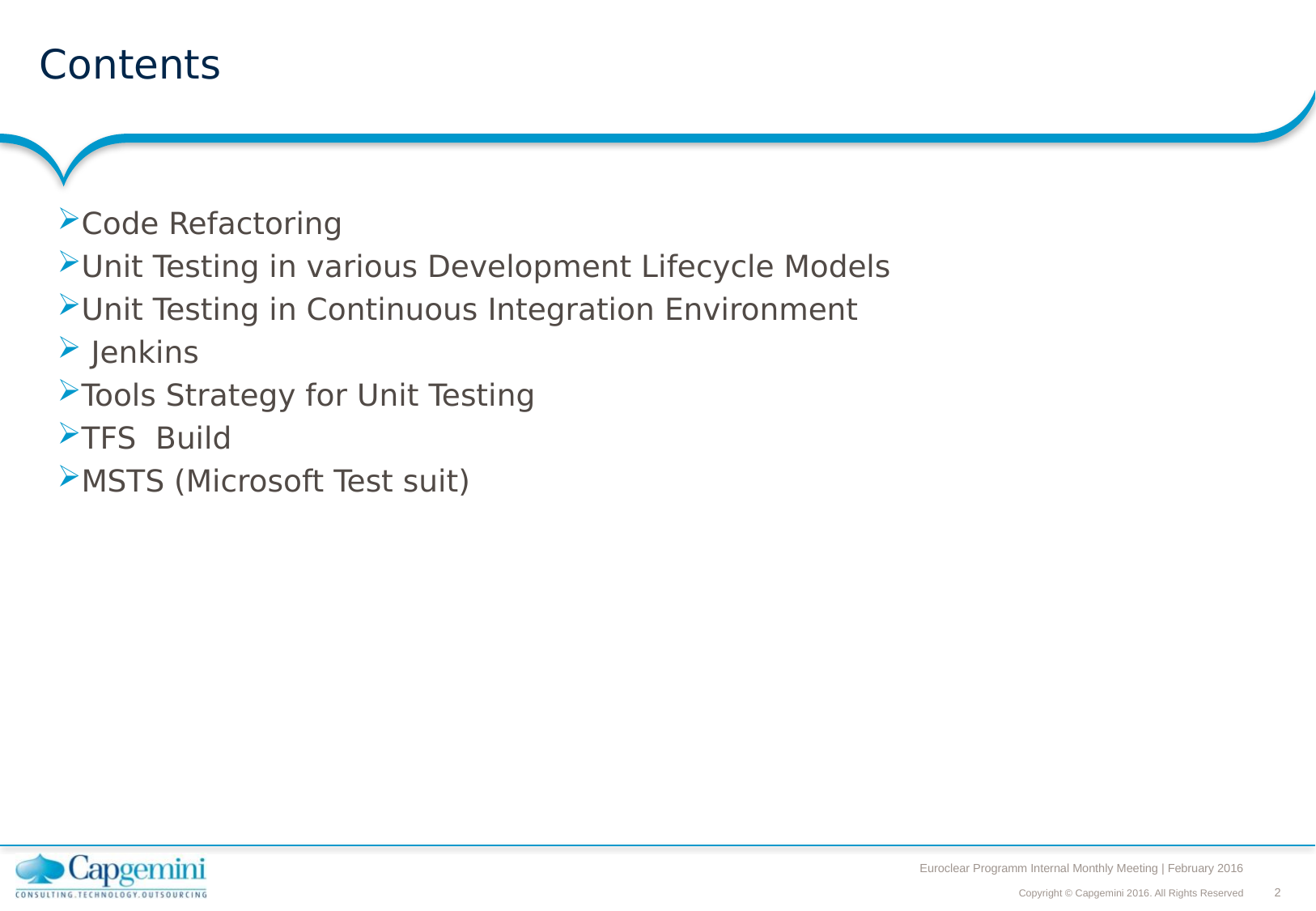

# Contents
Code Refactoring
Unit Testing in various Development Lifecycle Models
Unit Testing in Continuous Integration Environment
 Jenkins
Tools Strategy for Unit Testing
TFS  Build
MSTS (Microsoft Test suit)